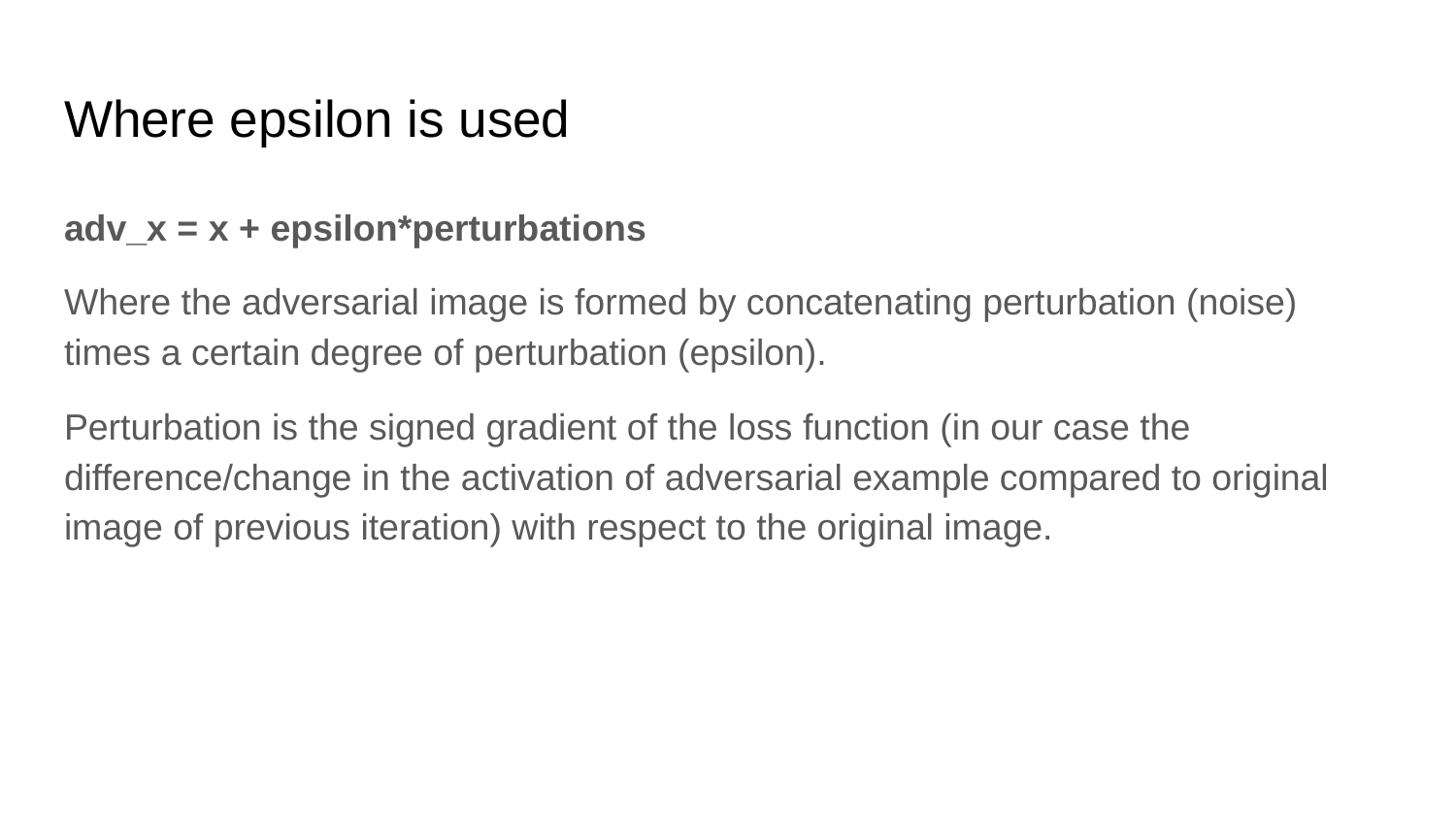

# Where epsilon is used
adv_x = x + epsilon*perturbations
Where the adversarial image is formed by concatenating perturbation (noise) times a certain degree of perturbation (epsilon).
Perturbation is the signed gradient of the loss function (in our case the difference/change in the activation of adversarial example compared to original image of previous iteration) with respect to the original image.